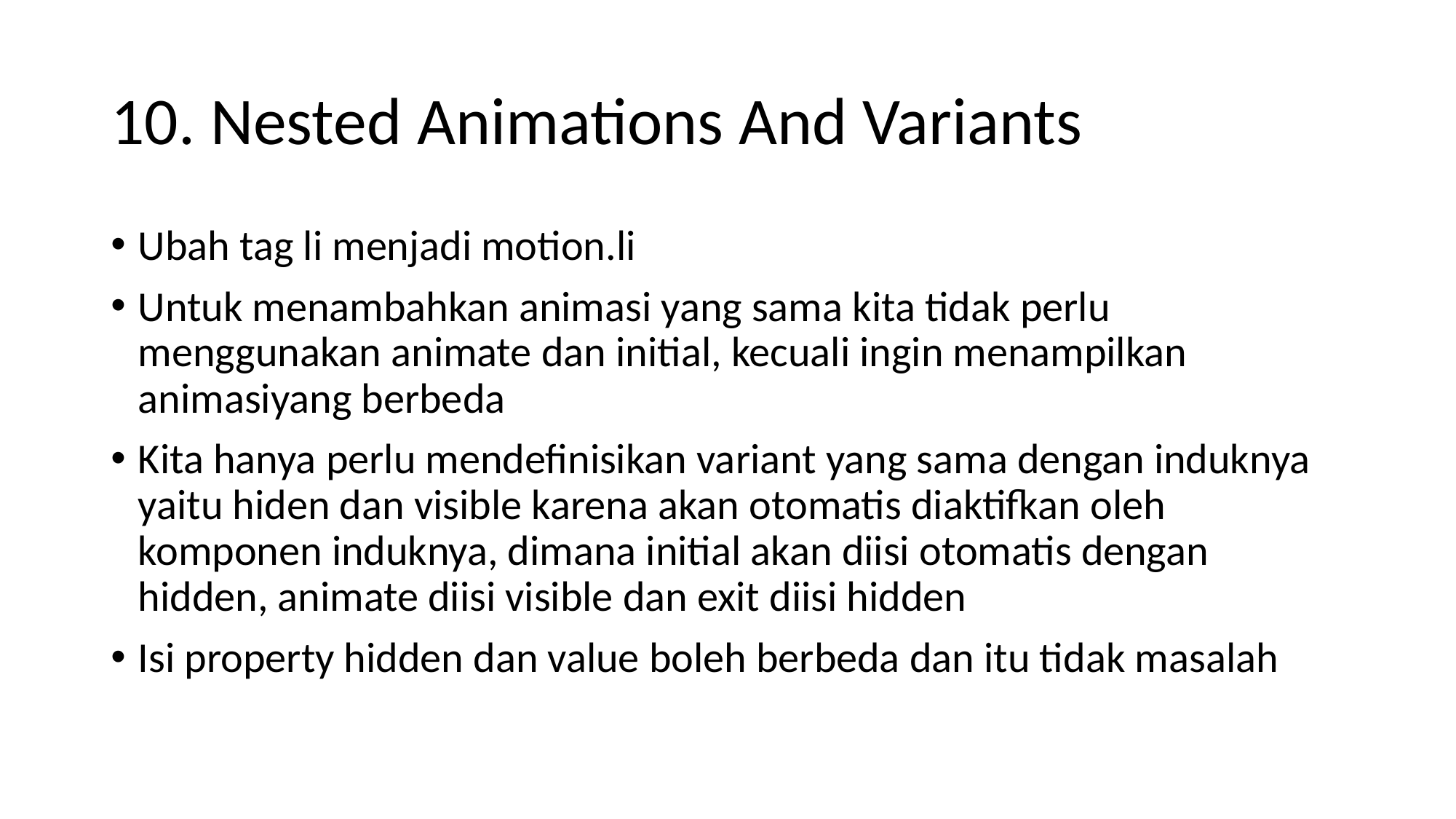

# 10. Nested Animations And Variants
Ubah tag li menjadi motion.li
Untuk menambahkan animasi yang sama kita tidak perlu menggunakan animate dan initial, kecuali ingin menampilkan animasiyang berbeda
Kita hanya perlu mendefinisikan variant yang sama dengan induknya yaitu hiden dan visible karena akan otomatis diaktifkan oleh komponen induknya, dimana initial akan diisi otomatis dengan hidden, animate diisi visible dan exit diisi hidden
Isi property hidden dan value boleh berbeda dan itu tidak masalah